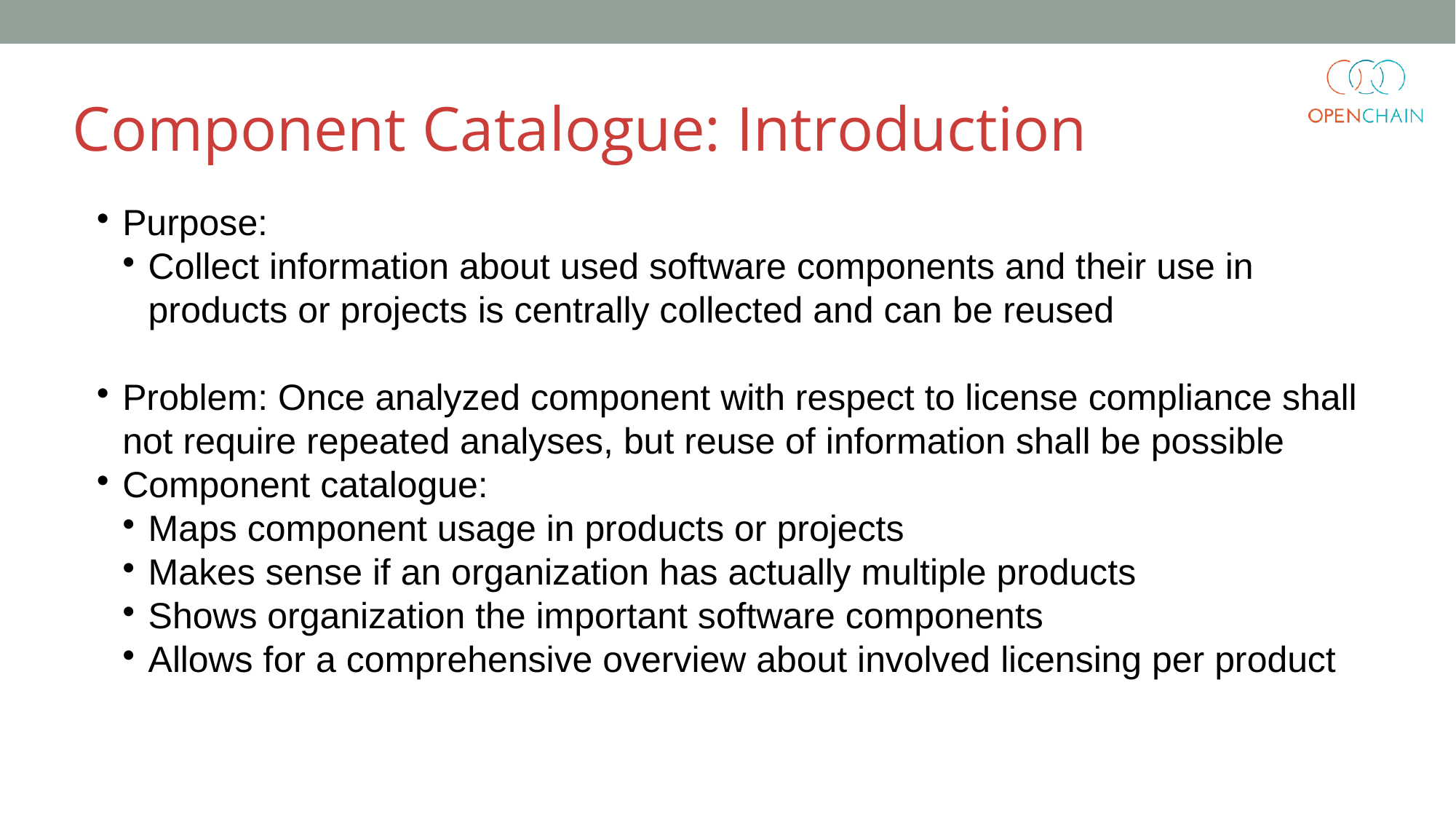

Component Catalogue: Introduction
Purpose:
Collect information about used software components and their use in products or projects is centrally collected and can be reused

Problem: Once analyzed component with respect to license compliance shall not require repeated analyses, but reuse of information shall be possible
Component catalogue:
Maps component usage in products or projects
Makes sense if an organization has actually multiple products
Shows organization the important software components
Allows for a comprehensive overview about involved licensing per product